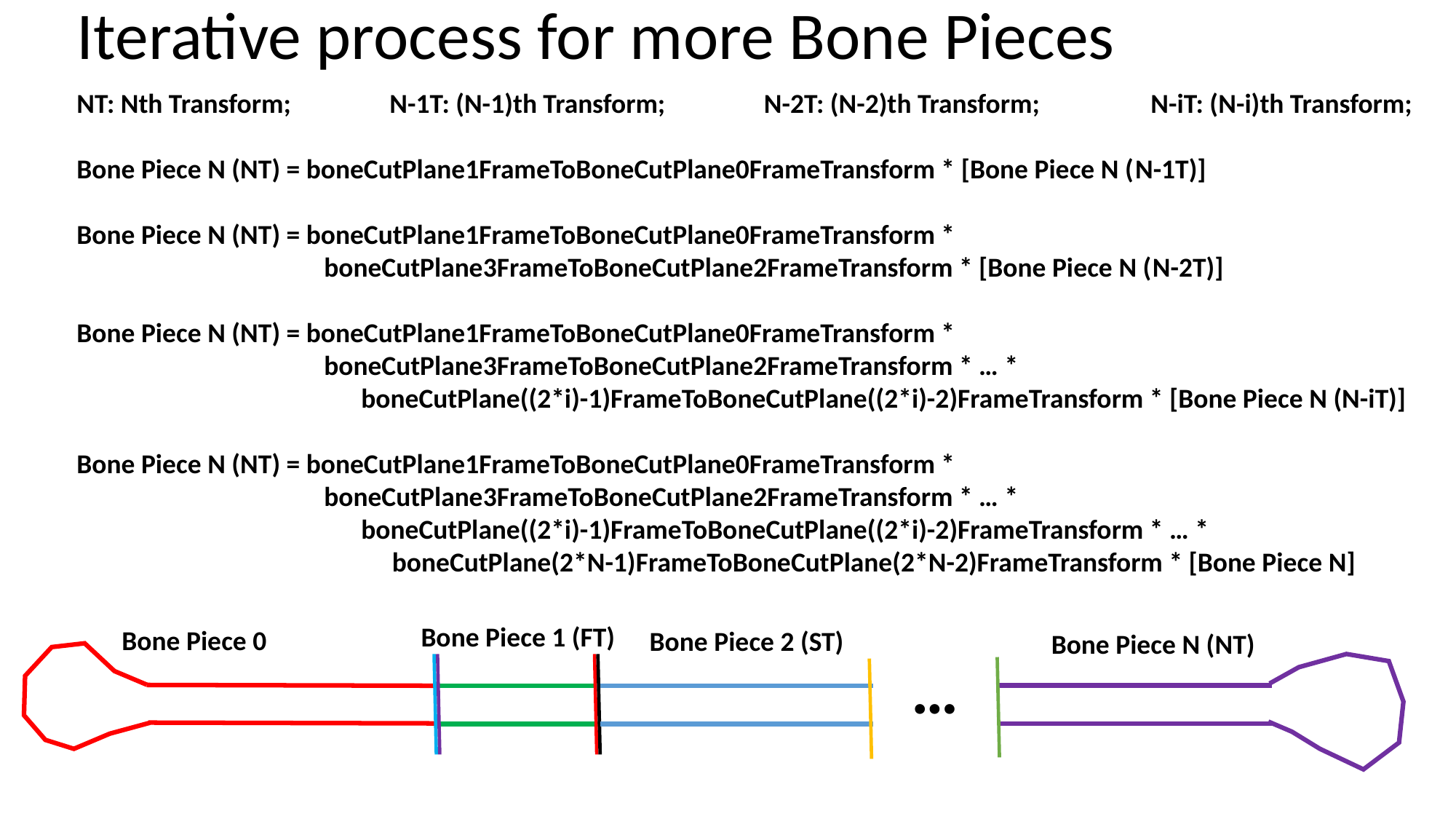

# Iterative process for more Bone Pieces
NT: Nth Transform;                N-1T: (N-1)th Transform;                N-2T: (N-2)th Transform;                  N-iT: (N-i)th Transform;

Bone Piece N (NT) = boneCutPlane1FrameToBoneCutPlane0FrameTransform * [Bone Piece N (N-1T)]

Bone Piece N (NT) = boneCutPlane1FrameToBoneCutPlane0FrameTransform *
                                        boneCutPlane3FrameToBoneCutPlane2FrameTransform * [Bone Piece N (N-2T)]

Bone Piece N (NT) = boneCutPlane1FrameToBoneCutPlane0FrameTransform *
                                        boneCutPlane3FrameToBoneCutPlane2FrameTransform * … *
                                              boneCutPlane((2*i)-1)FrameToBoneCutPlane((2*i)-2)FrameTransform * [Bone Piece N (N-iT)]

Bone Piece N (NT) = boneCutPlane1FrameToBoneCutPlane0FrameTransform *
                                        boneCutPlane3FrameToBoneCutPlane2FrameTransform * … *
                                              boneCutPlane((2*i)-1)FrameToBoneCutPlane((2*i)-2)FrameTransform * … *
                                                   boneCutPlane(2*N-1)FrameToBoneCutPlane(2*N-2)FrameTransform * [Bone Piece N]

Bone Piece 1 (FT)
Bone Piece 0
Bone Piece 2 (ST)
Bone Piece N (NT)
…